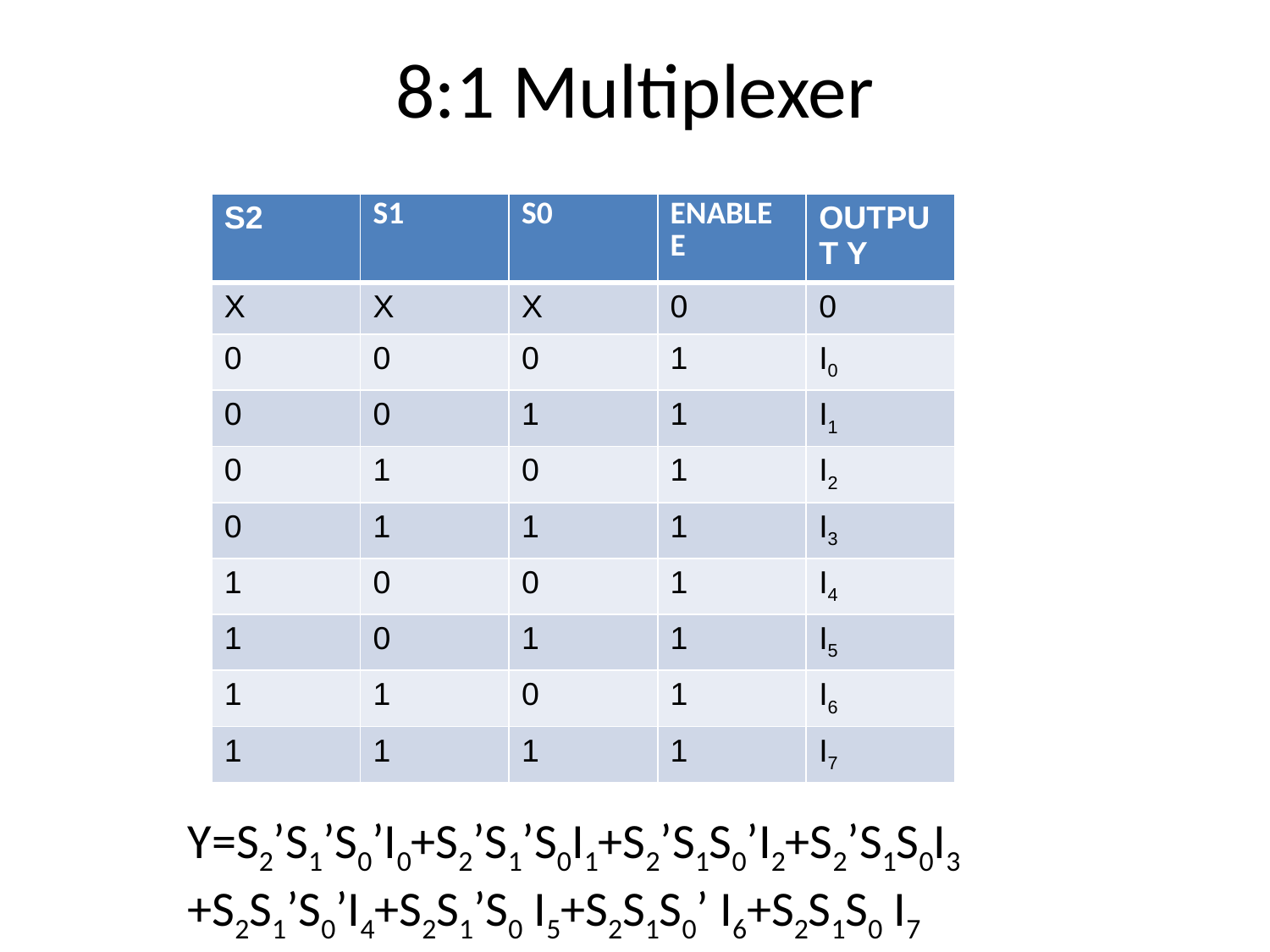

# 8:1 Multiplexer
| S2 | S1 | S0 | ENABLE E | OUTPUT Y |
| --- | --- | --- | --- | --- |
| X | X | X | 0 | 0 |
| 0 | 0 | 0 | 1 | I0 |
| 0 | 0 | 1 | 1 | I1 |
| 0 | 1 | 0 | 1 | I2 |
| 0 | 1 | 1 | 1 | I3 |
| 1 | 0 | 0 | 1 | I4 |
| 1 | 0 | 1 | 1 | I5 |
| 1 | 1 | 0 | 1 | I6 |
| 1 | 1 | 1 | 1 | I7 |
Y=S2’S1’S0’I0+S2’S1’S0I1+S2’S1S0’I2+S2’S1S0I3 +S2S1’S0’I4+S2S1’S0 I5+S2S1S0’ I6+S2S1S0 I7